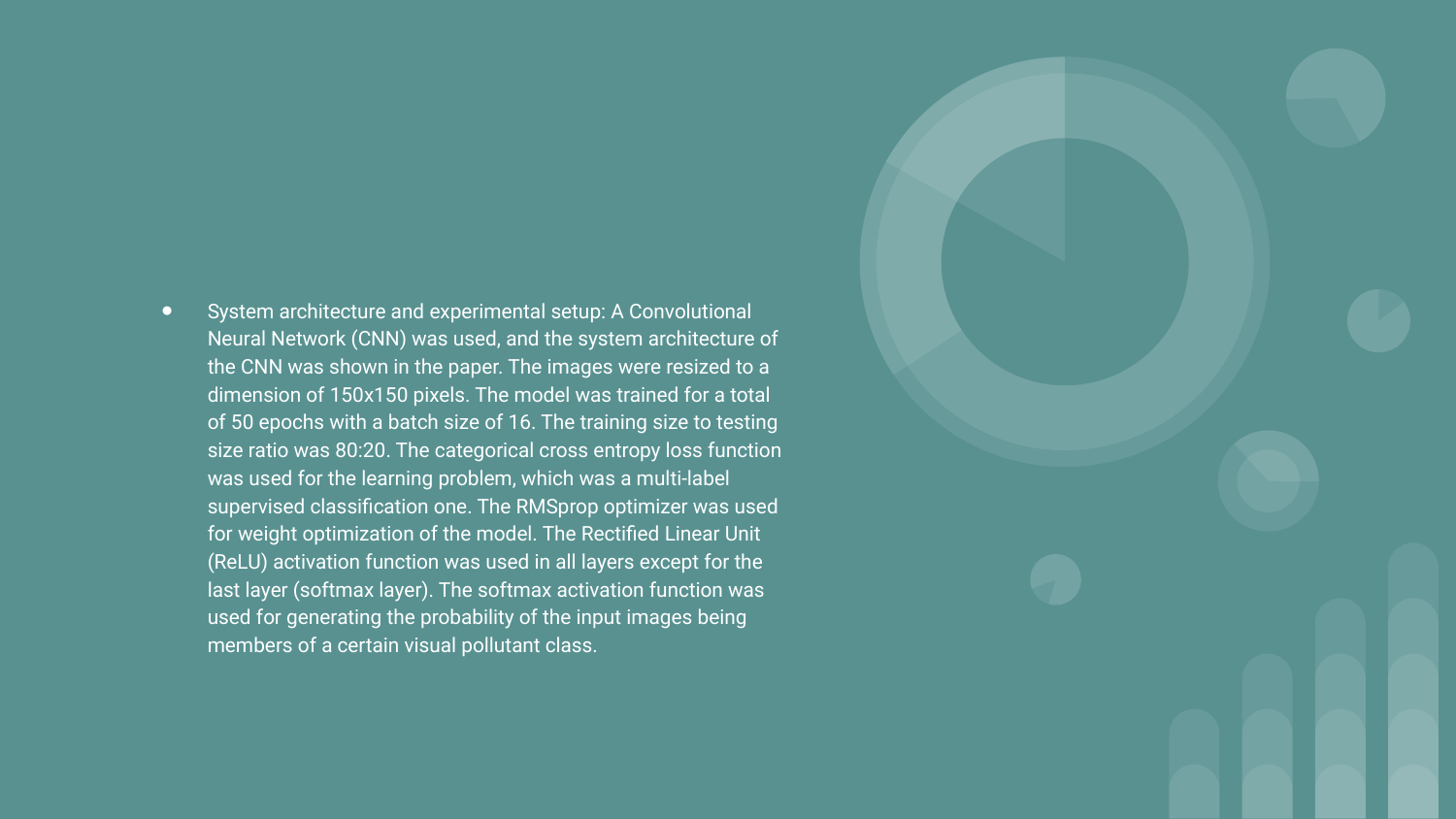

#
System architecture and experimental setup: A Convolutional Neural Network (CNN) was used, and the system architecture of the CNN was shown in the paper. The images were resized to a dimension of 150x150 pixels. The model was trained for a total of 50 epochs with a batch size of 16. The training size to testing size ratio was 80:20. The categorical cross entropy loss function was used for the learning problem, which was a multi-label supervised classification one. The RMSprop optimizer was used for weight optimization of the model. The Rectified Linear Unit (ReLU) activation function was used in all layers except for the last layer (softmax layer). The softmax activation function was used for generating the probability of the input images being members of a certain visual pollutant class.